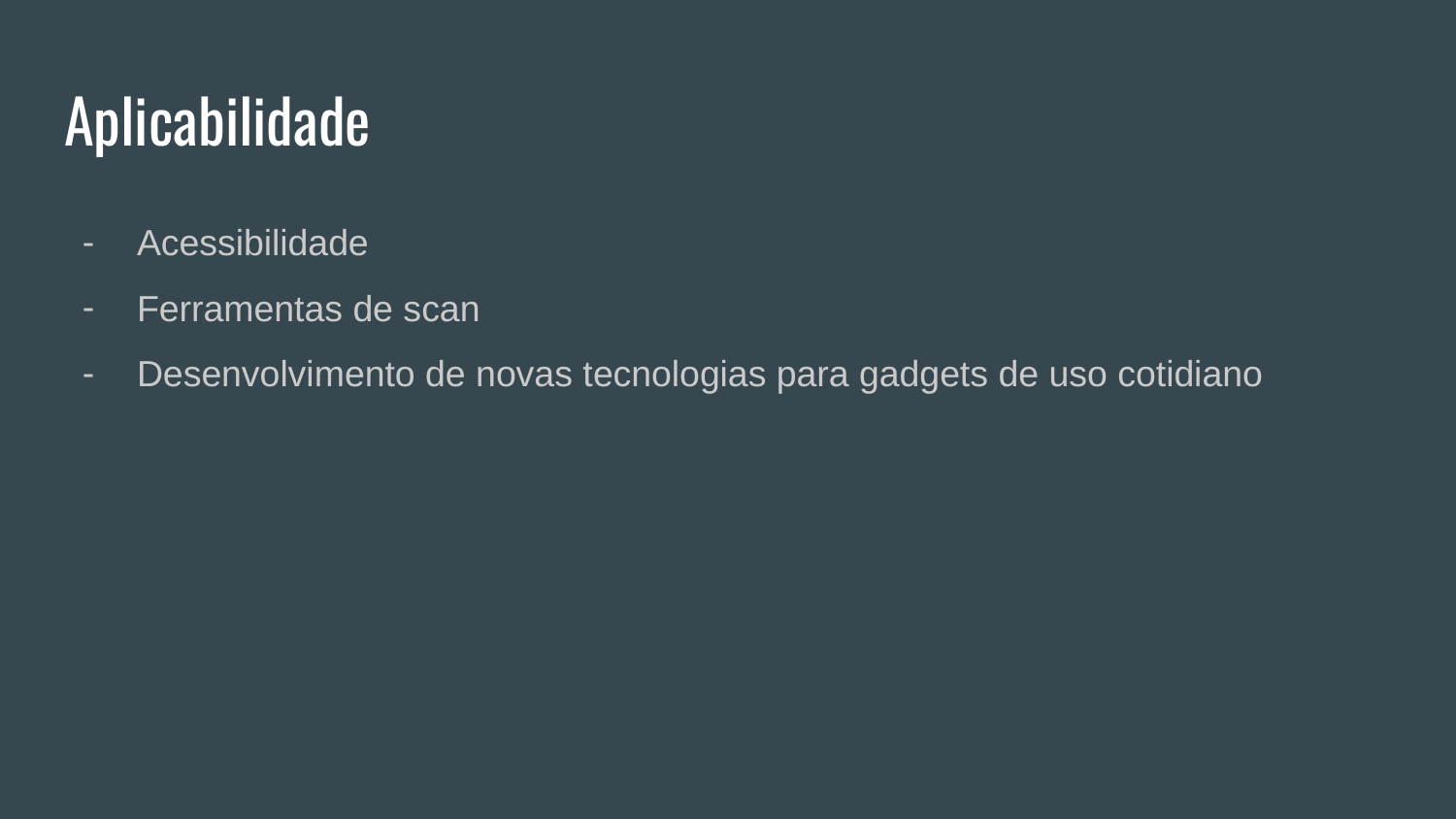

# Aplicabilidade
Acessibilidade
Ferramentas de scan
Desenvolvimento de novas tecnologias para gadgets de uso cotidiano